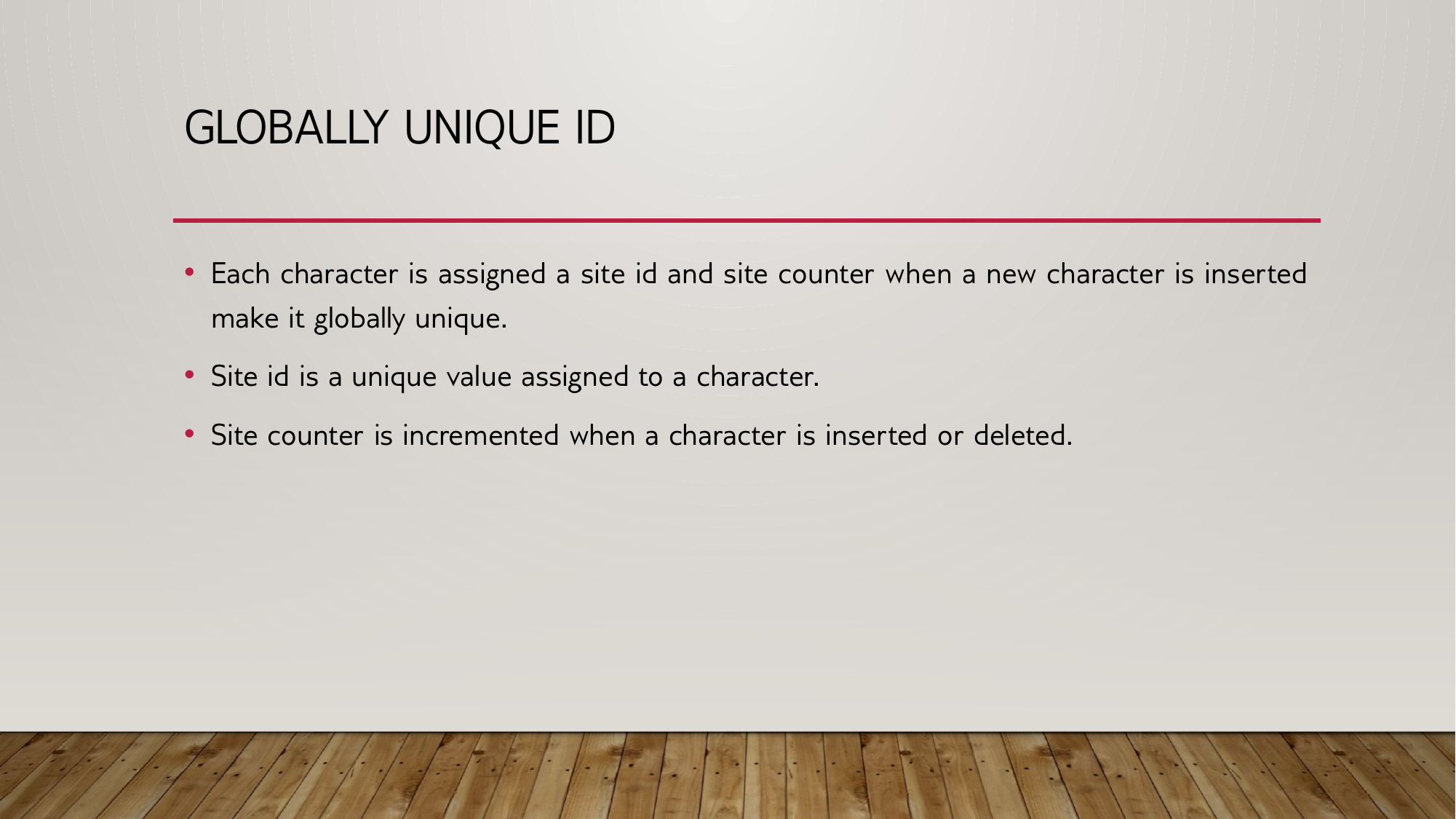

# Globally unique id
Each character is assigned a site id and site counter when a new character is inserted make it globally unique.
Site id is a unique value assigned to a character.
Site counter is incremented when a character is inserted or deleted.